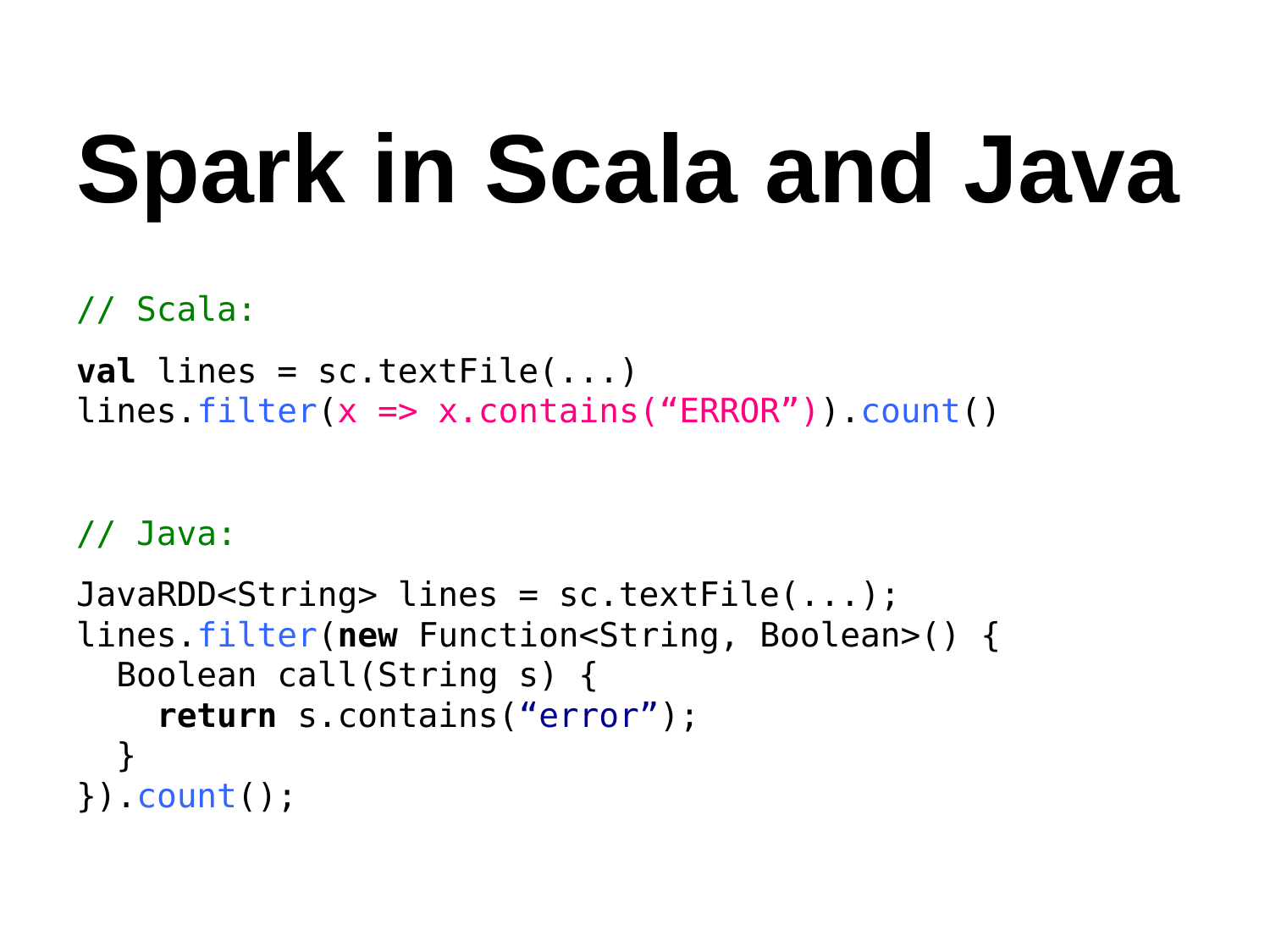

# Spark in Scala and Java
// Scala:
val lines = sc.textFile(...)
lines.filter(x => x.contains(“ERROR”)).count()

// Java:
JavaRDD<String> lines = sc.textFile(...);
lines.filter(new Function<String, Boolean>() {
  Boolean call(String s) {
    return s.contains(“error”);
  }
}).count();